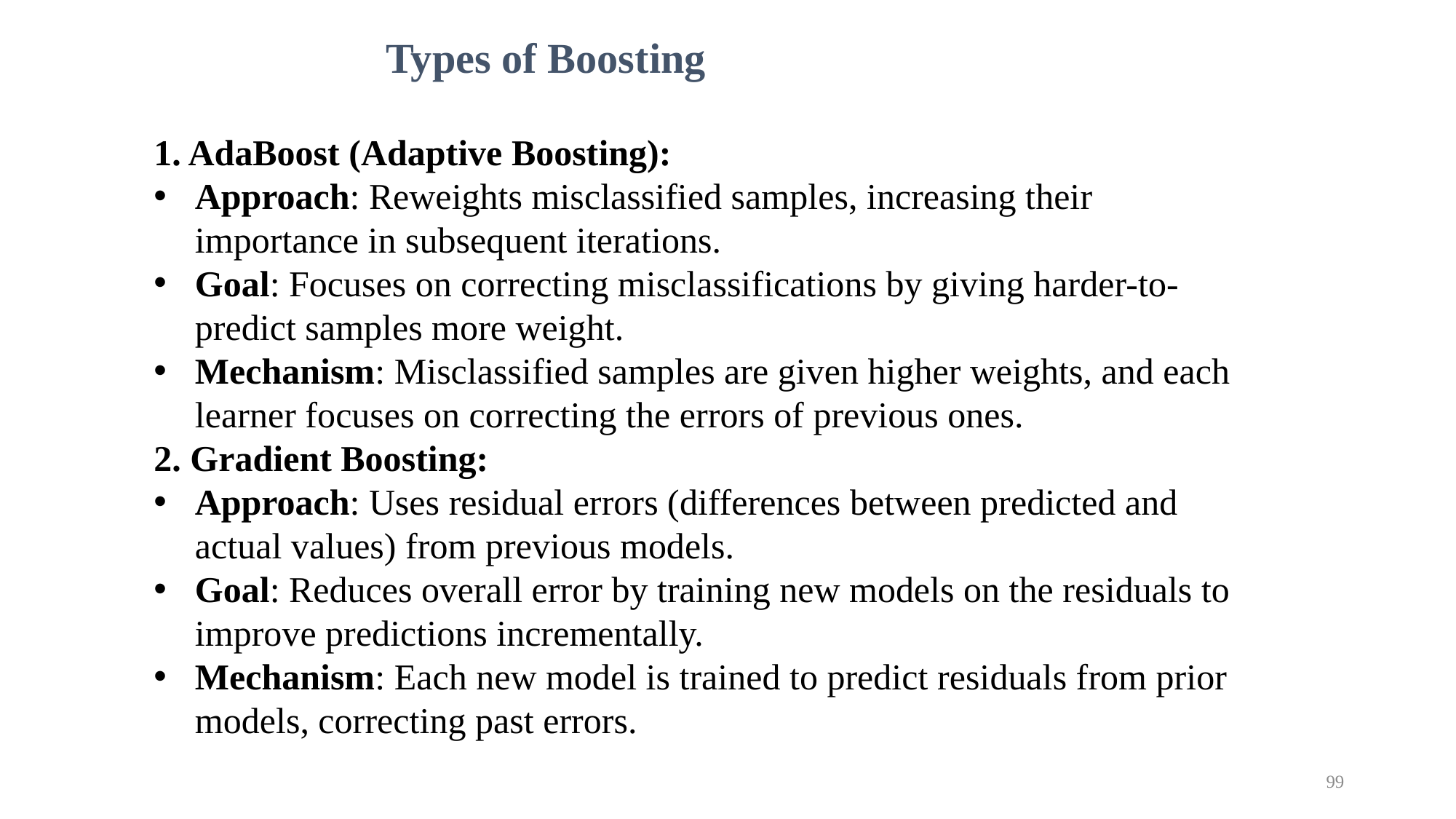

Types of Boosting
1. AdaBoost (Adaptive Boosting):
Approach: Reweights misclassified samples, increasing their importance in subsequent iterations.
Goal: Focuses on correcting misclassifications by giving harder-to-predict samples more weight.
Mechanism: Misclassified samples are given higher weights, and each learner focuses on correcting the errors of previous ones.
2. Gradient Boosting:
Approach: Uses residual errors (differences between predicted and actual values) from previous models.
Goal: Reduces overall error by training new models on the residuals to improve predictions incrementally.
Mechanism: Each new model is trained to predict residuals from prior models, correcting past errors.
99